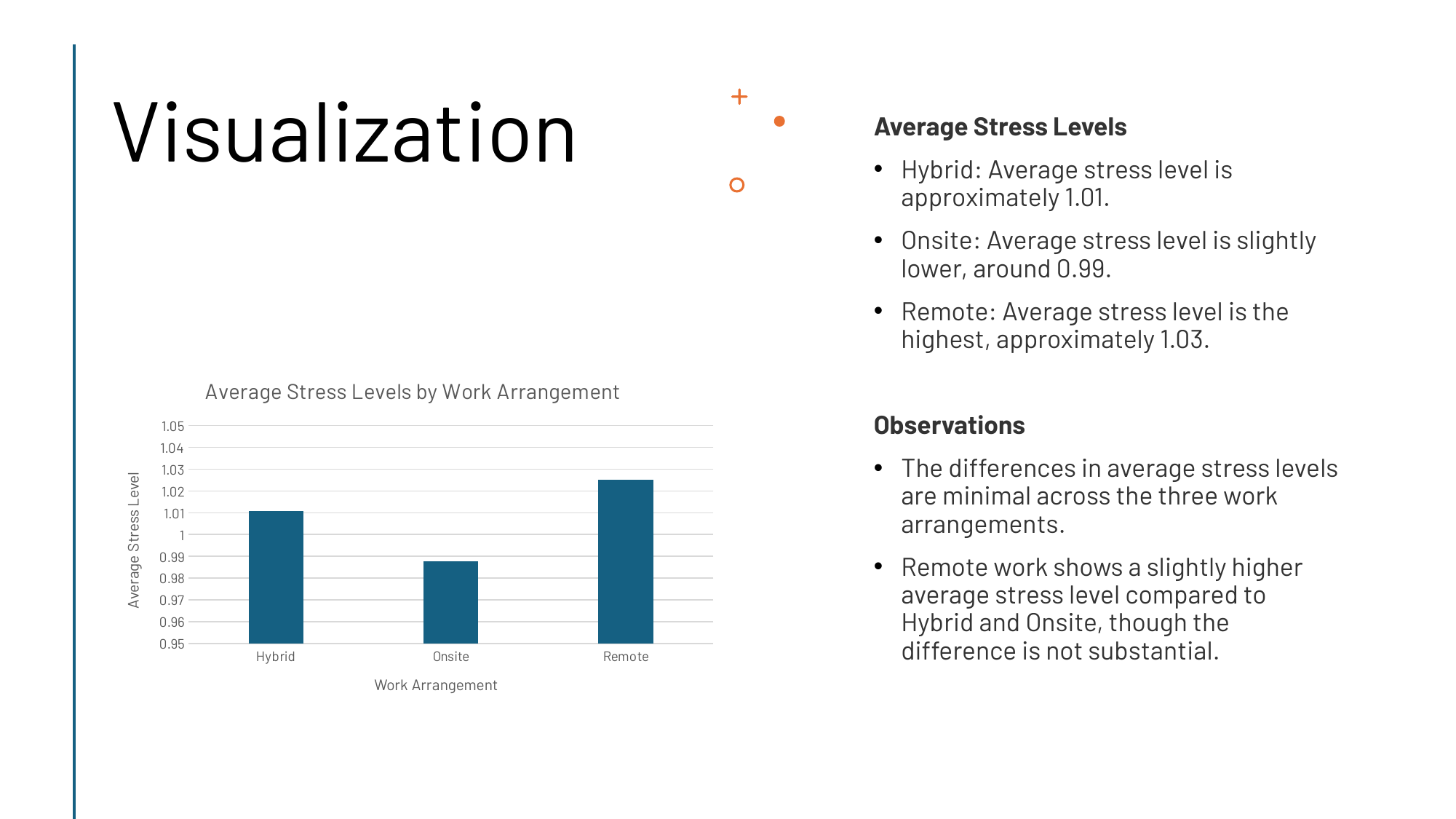

# Visualization

Average Stress Levels
Hybrid: Average stress level is approximately 1.01.
Onsite: Average stress level is slightly lower, around 0.99.
Remote: Average stress level is the highest, approximately 1.03.

Observations
The differences in average stress levels are minimal across the three work arrangements.
Remote work shows a slightly higher average stress level compared to Hybrid and Onsite, though the difference is not substantial.

### Chart: Average Stress Levels by Work Arrangement

| Category |  |
|---|---|
| Hybrid | 1.010915706488781 |
| Onsite | 0.9877825290164935 |
| Remote | 1.0250875145857643 |